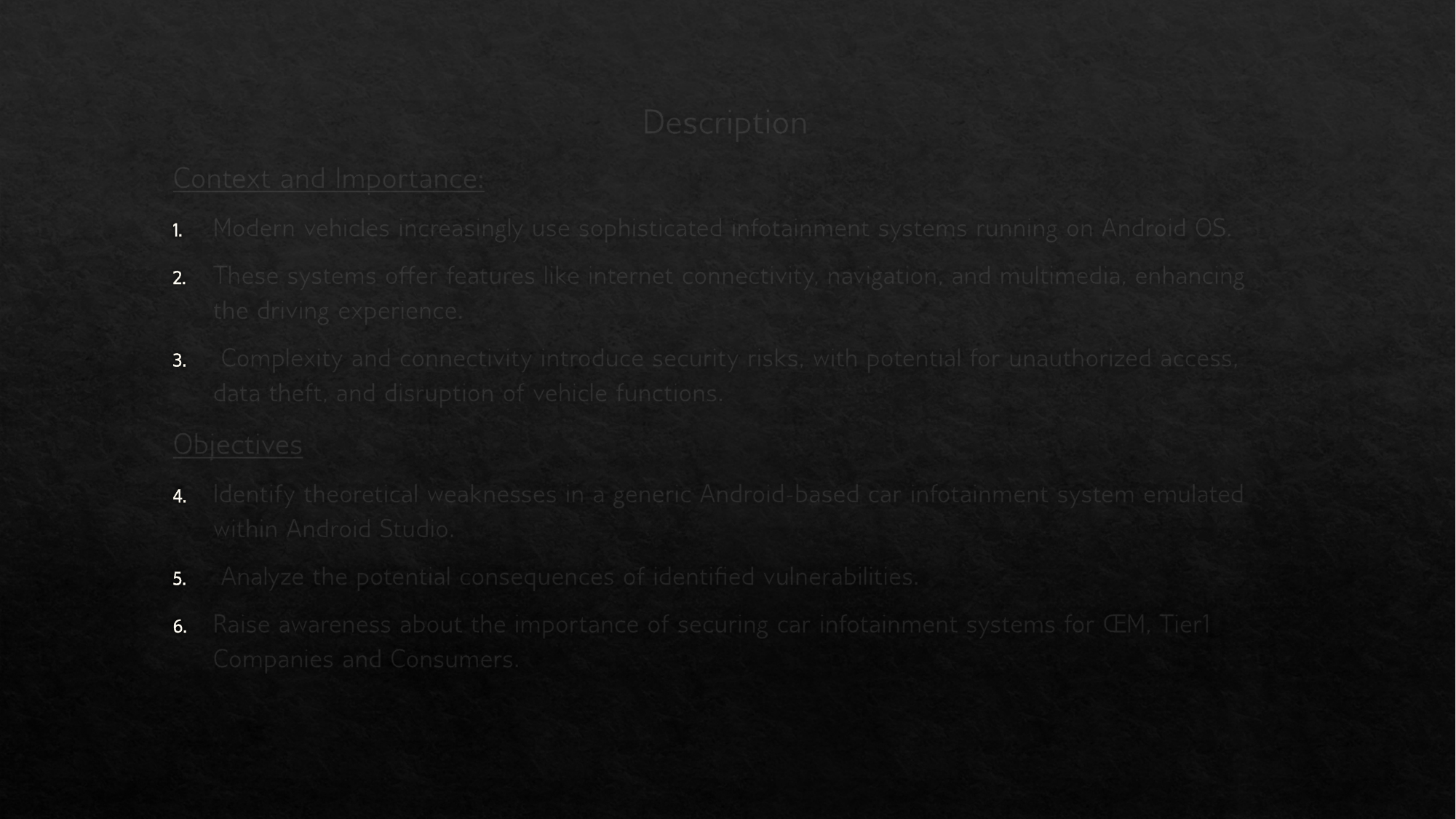

Description
Context and Importance:
Modern vehicles increasingly use sophisticated infotainment systems running on Android OS.
These systems offer features like internet connectivity, navigation, and multimedia, enhancing the driving experience.
 Complexity and connectivity introduce security risks, with potential for unauthorized access, data theft, and disruption of vehicle functions.
Objectives
Identify theoretical weaknesses in a generic Android-based car infotainment system emulated within Android Studio.
 Analyze the potential consequences of identified vulnerabilities.
Raise awareness about the importance of securing car infotainment systems for OEM, Tier1 Companies and Consumers.